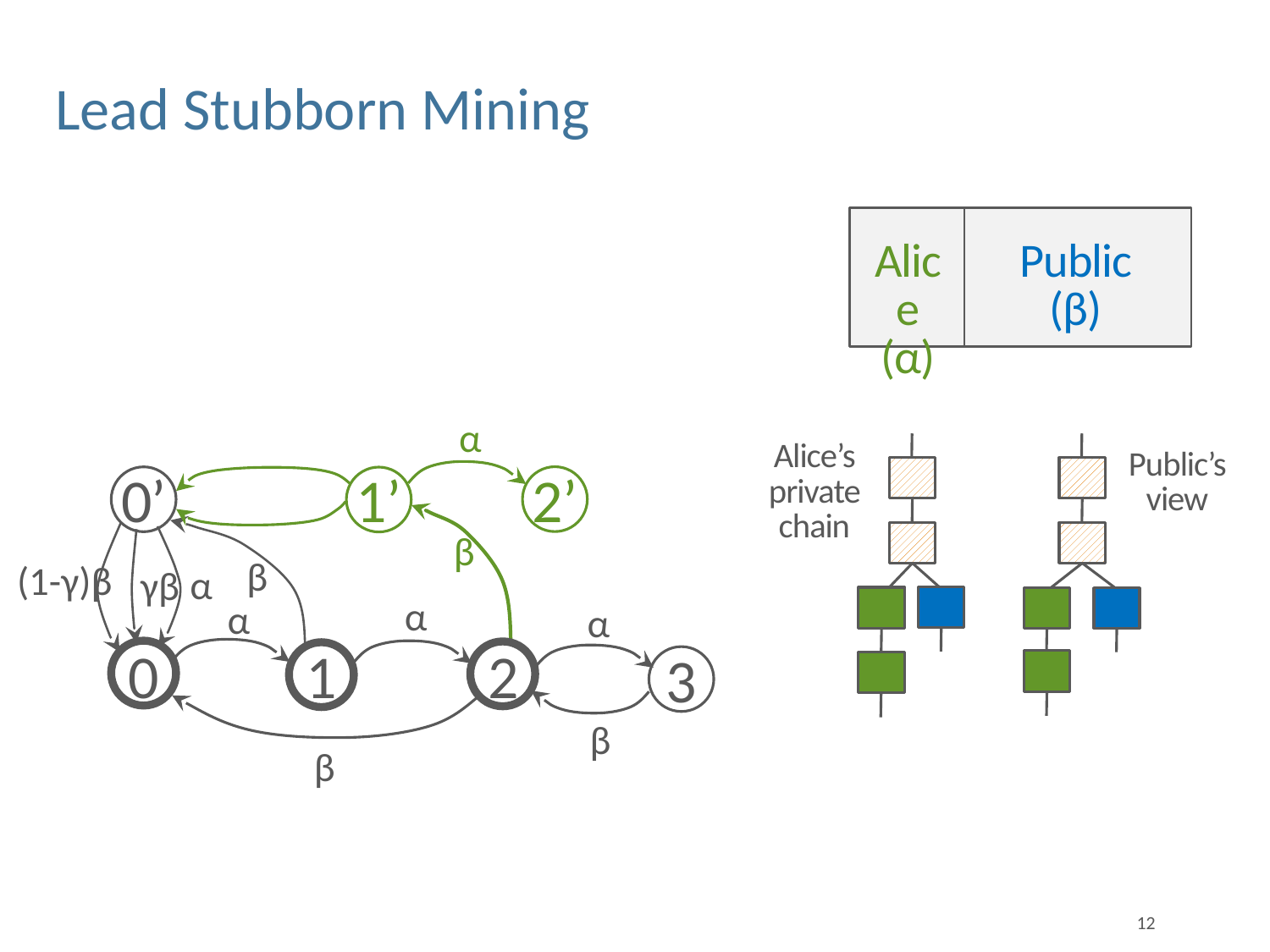

Lead Stubborn Mining

Public
(β)
Alice
(α)
α

2’

Alice’s private chain
Public’s view
0’

1’

β

β
(1-γ)β

α
γβ
α

2

α

1

α

3

0

β

β
12